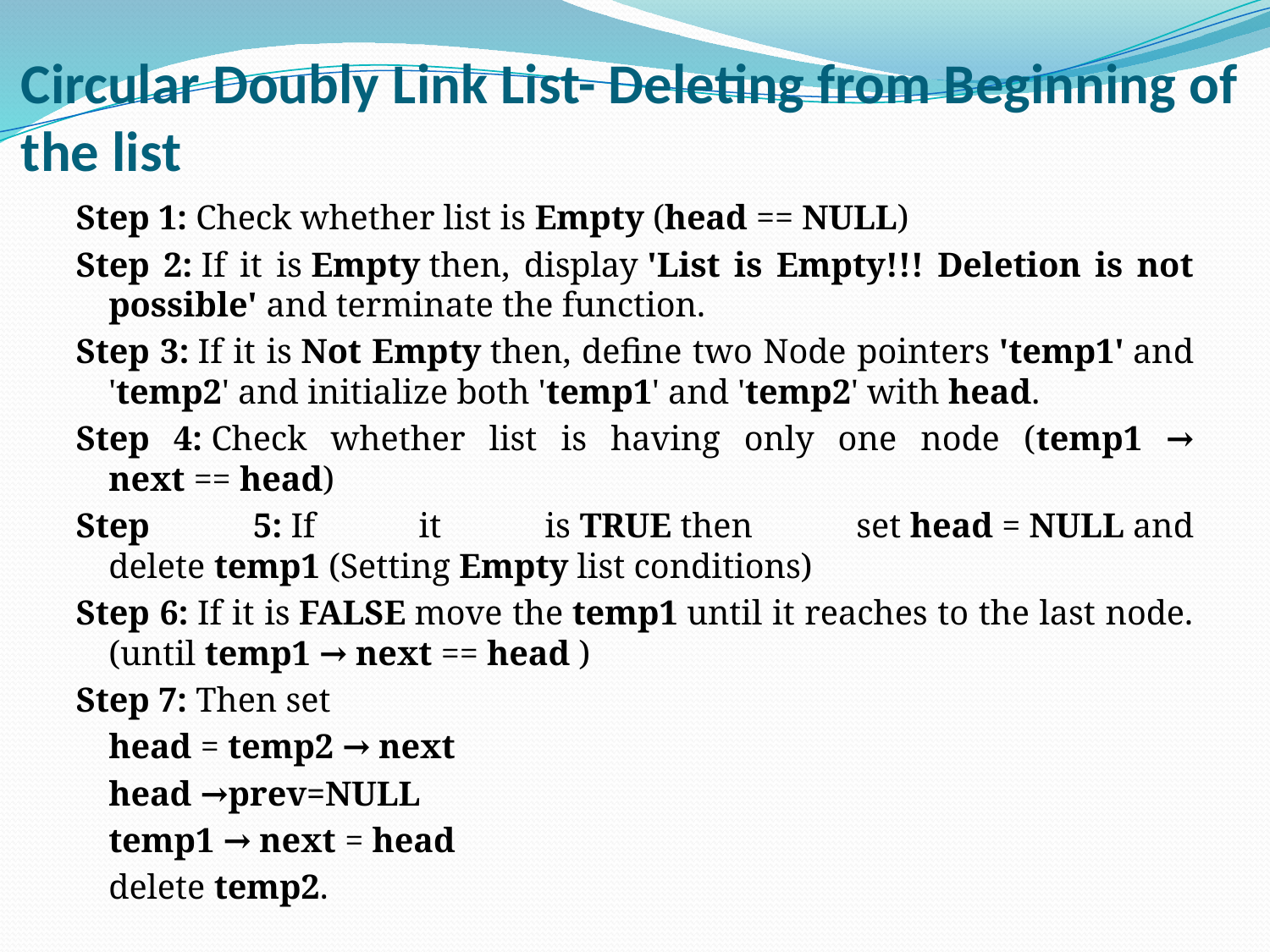

# Circular Doubly Link List- Deleting from Beginning of the list
Step 1: Check whether list is Empty (head == NULL)
Step 2: If it is Empty then, display 'List is Empty!!! Deletion is not possible' and terminate the function.
Step 3: If it is Not Empty then, define two Node pointers 'temp1' and 'temp2' and initialize both 'temp1' and 'temp2' with head.
Step 4: Check whether list is having only one node (temp1 → next == head)
Step 5: If it is TRUE then set head = NULL and delete temp1 (Setting Empty list conditions)
Step 6: If it is FALSE move the temp1 until it reaches to the last node. (until temp1 → next == head )
Step 7: Then set
			head = temp2 → next
			head →prev=NULL
			temp1 → next = head
			delete temp2.